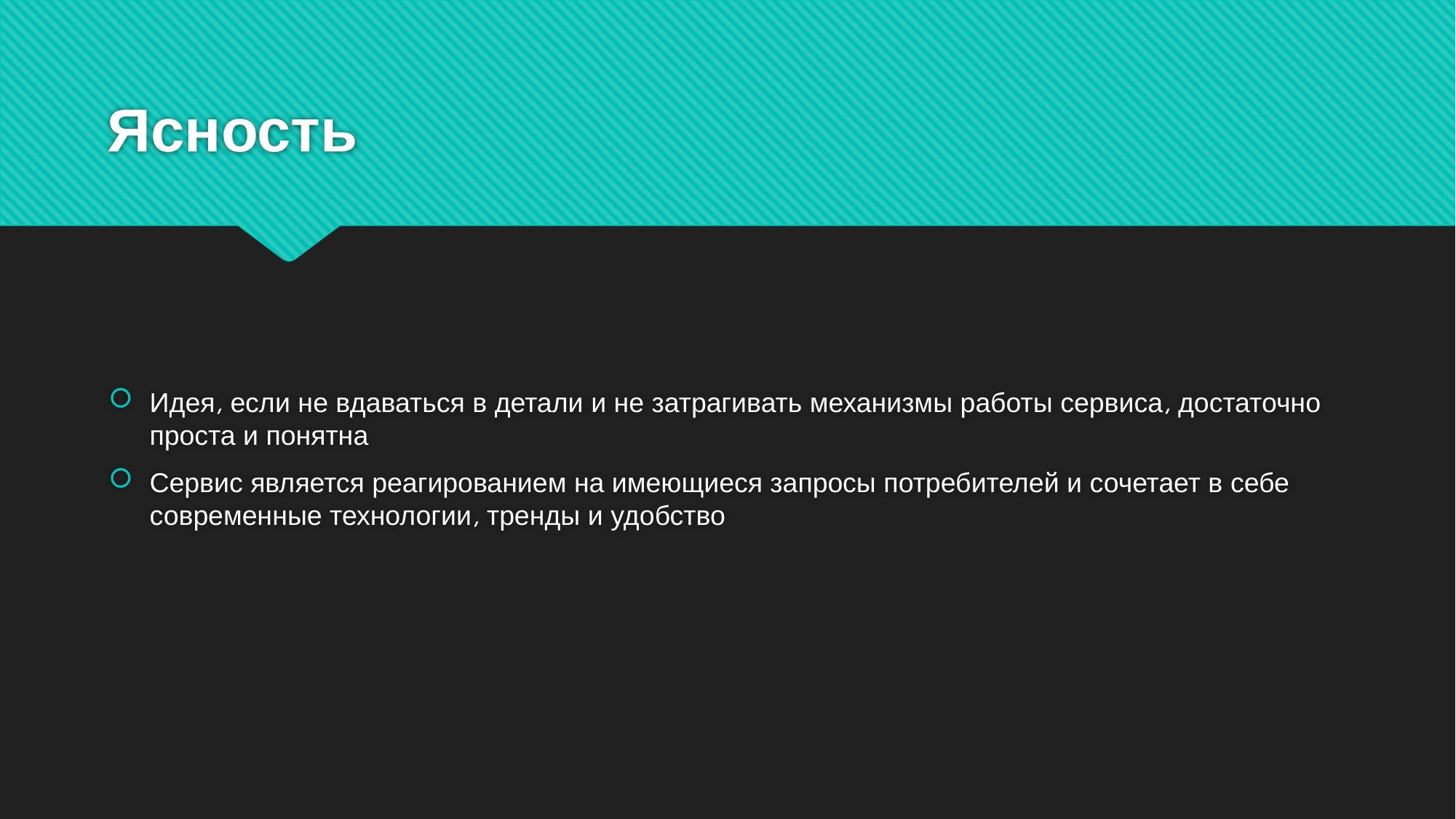

# Ясность
Идея, если не вдаваться в детали и не затрагивать механизмы работы сервиса, достаточно проста и понятна
Сервис является реагированием на имеющиеся запросы потребителей и сочетает в себе современные технологии, тренды и удобство